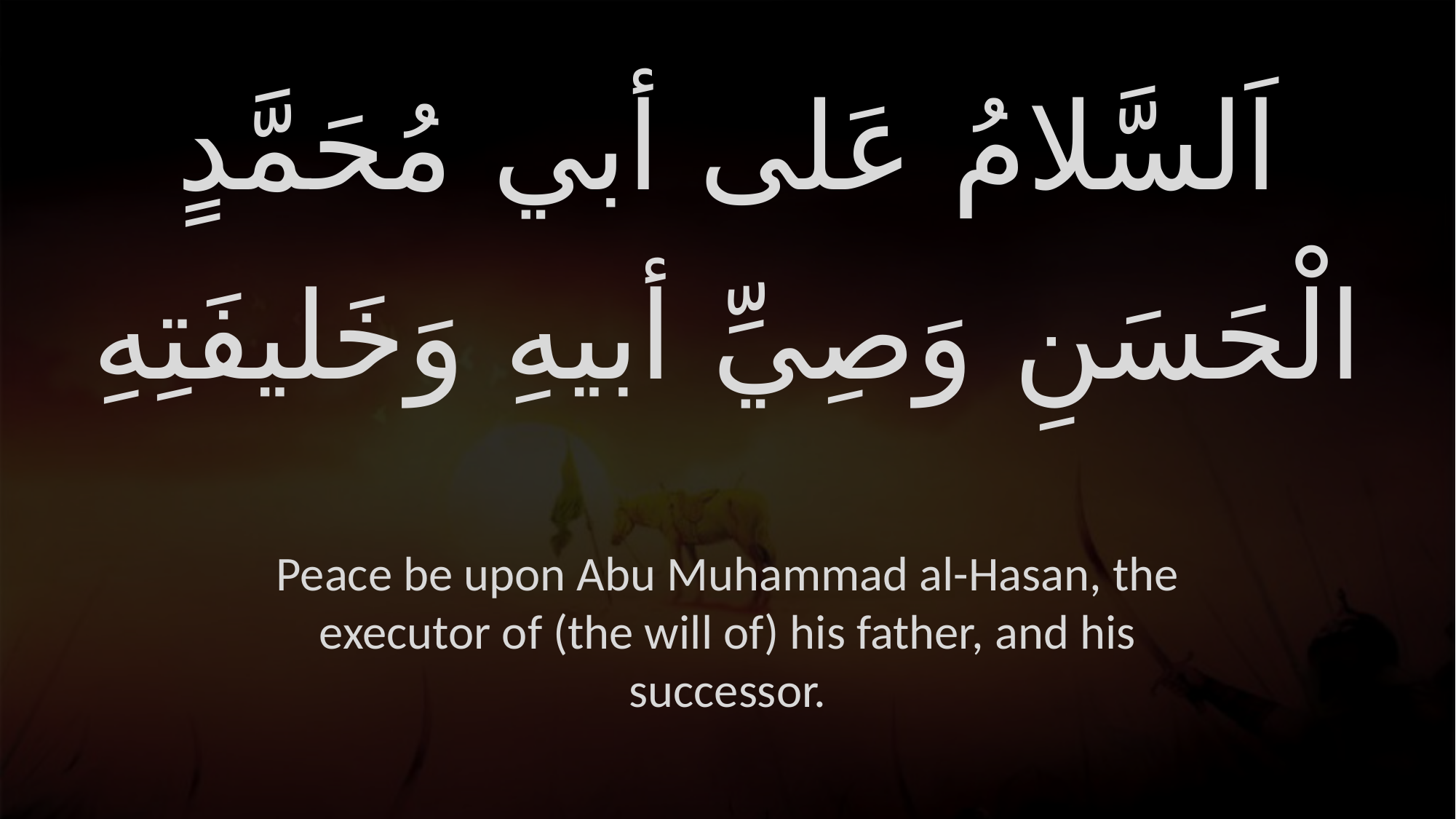

# اَلسَّلامُ عَلى أبي مُحَمَّدٍ الْحَسَنِ وَصِيِّ أبيهِ وَخَليفَتِهِ
Peace be upon Abu Muhammad al-Hasan, the executor of (the will of) his father, and his successor.